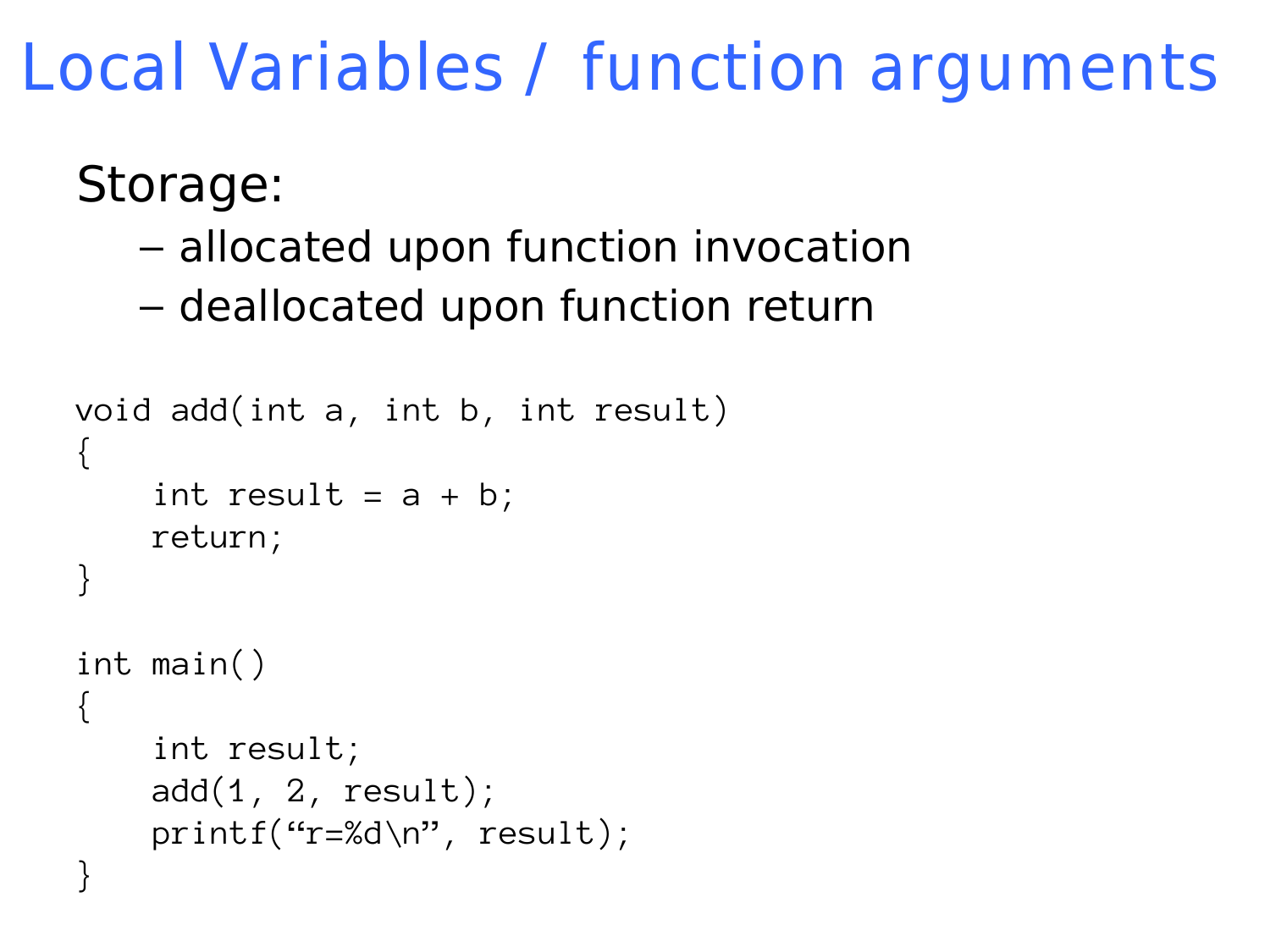

# Local Variables / function arguments
Storage:
allocated upon function invocation
deallocated upon function return

void add(int a, int b, int result)
{
    int result = a + b;
    return;
}

int main()
{
    int result;
    add(1, 2, result);
    printf(“r=%d\n”, result);
}